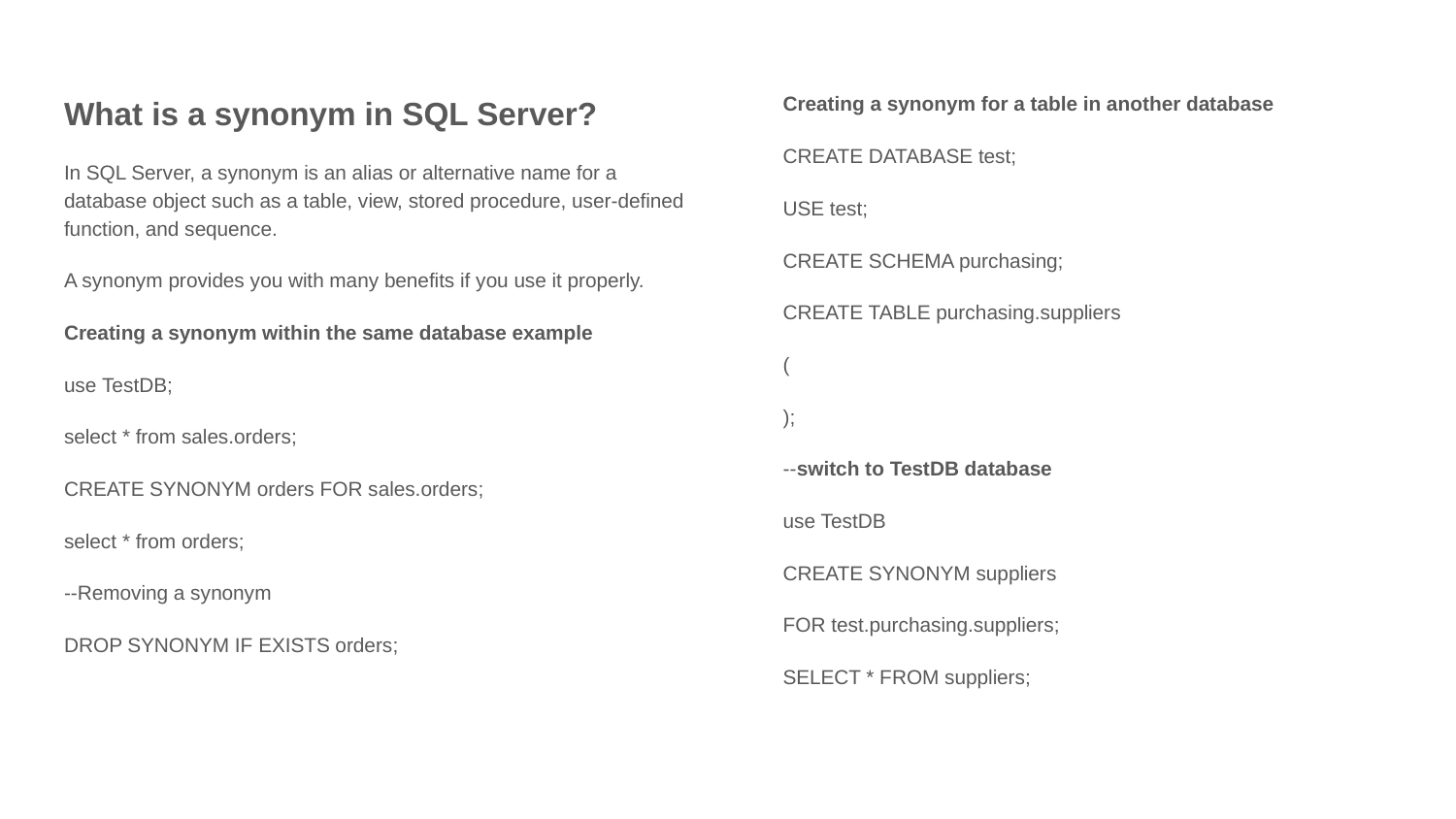

What is a synonym in SQL Server?
In SQL Server, a synonym is an alias or alternative name for a database object such as a table, view, stored procedure, user-defined function, and sequence.
A synonym provides you with many benefits if you use it properly.
Creating a synonym within the same database example
use TestDB;
select * from sales.orders;
CREATE SYNONYM orders FOR sales.orders;
select * from orders;
--Removing a synonym
DROP SYNONYM IF EXISTS orders;

Creating a synonym for a table in another database
CREATE DATABASE test;
USE test;
CREATE SCHEMA purchasing;
CREATE TABLE purchasing.suppliers
(
);
--switch to TestDB database
use TestDB
CREATE SYNONYM suppliers
FOR test.purchasing.suppliers;
SELECT * FROM suppliers;